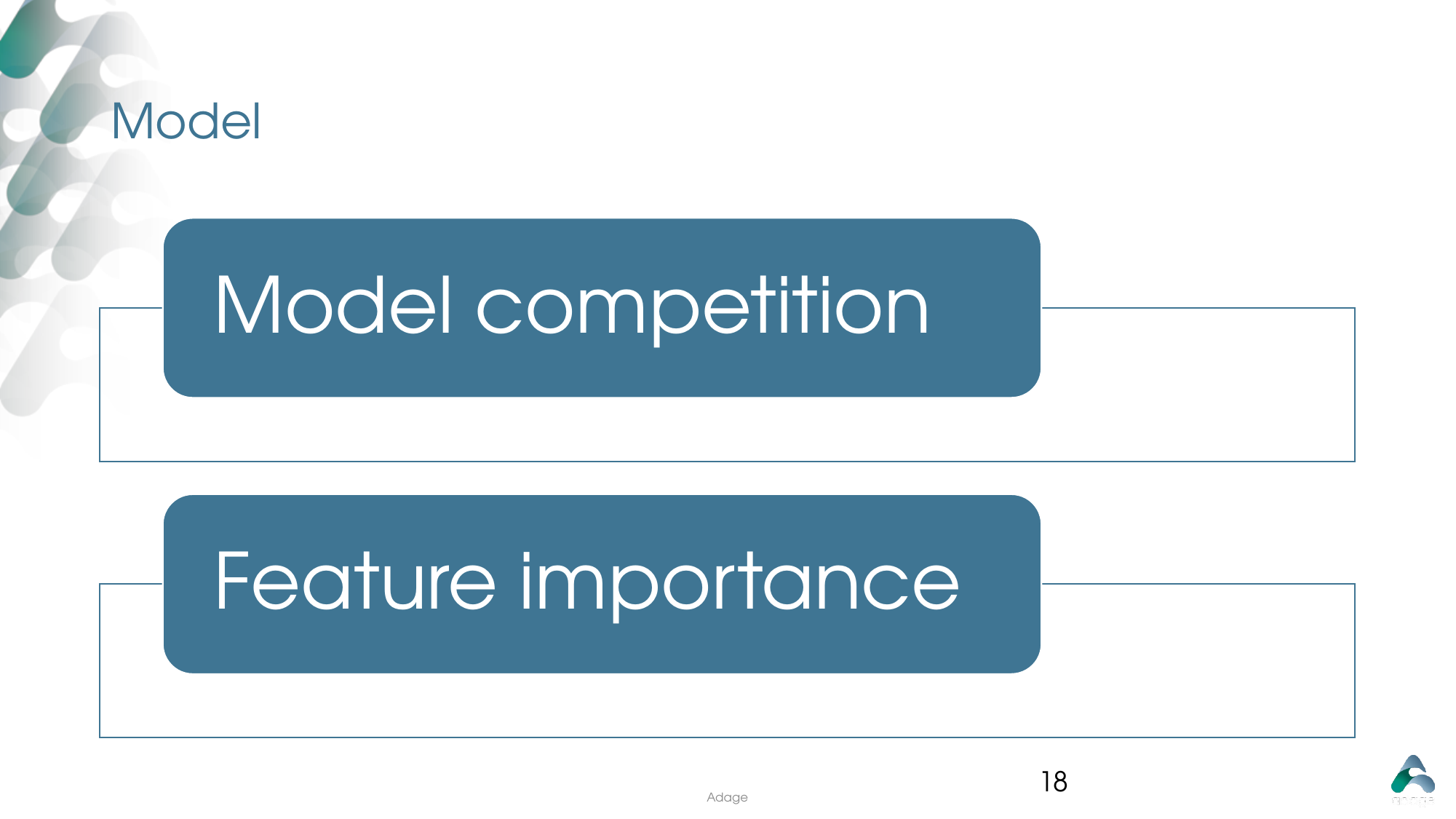

# Model

Model competition

Feature importance
18
Adage